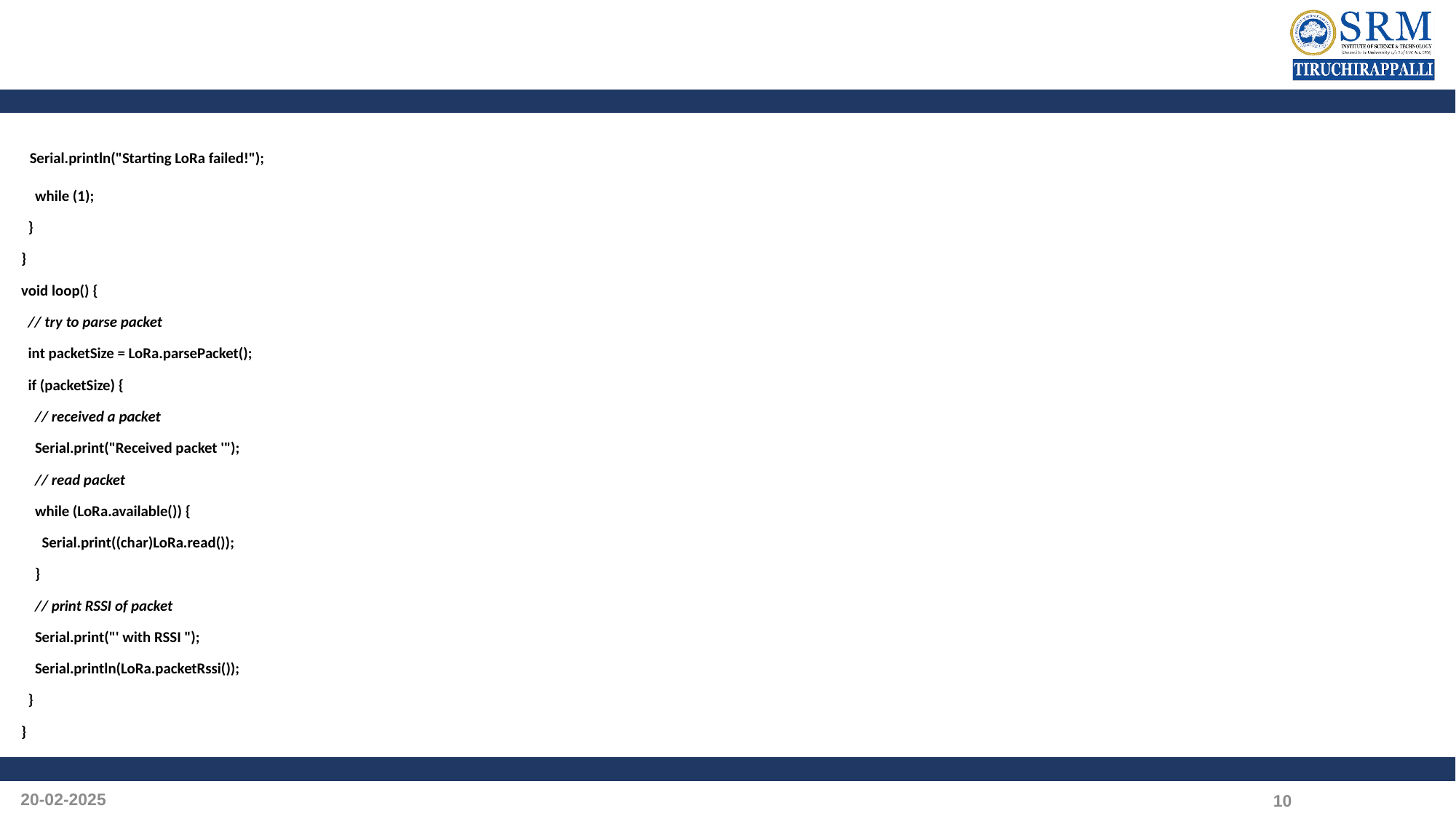

Serial.println("Starting LoRa failed!");
    while (1);
  }
}
void loop() {
  // try to parse packet
  int packetSize = LoRa.parsePacket();
  if (packetSize) {
    // received a packet
    Serial.print("Received packet '");
    // read packet
    while (LoRa.available()) {
      Serial.print((char)LoRa.read());
    }
    // print RSSI of packet
    Serial.print("' with RSSI ");
    Serial.println(LoRa.packetRssi());
  }
}

20-02-2025
10